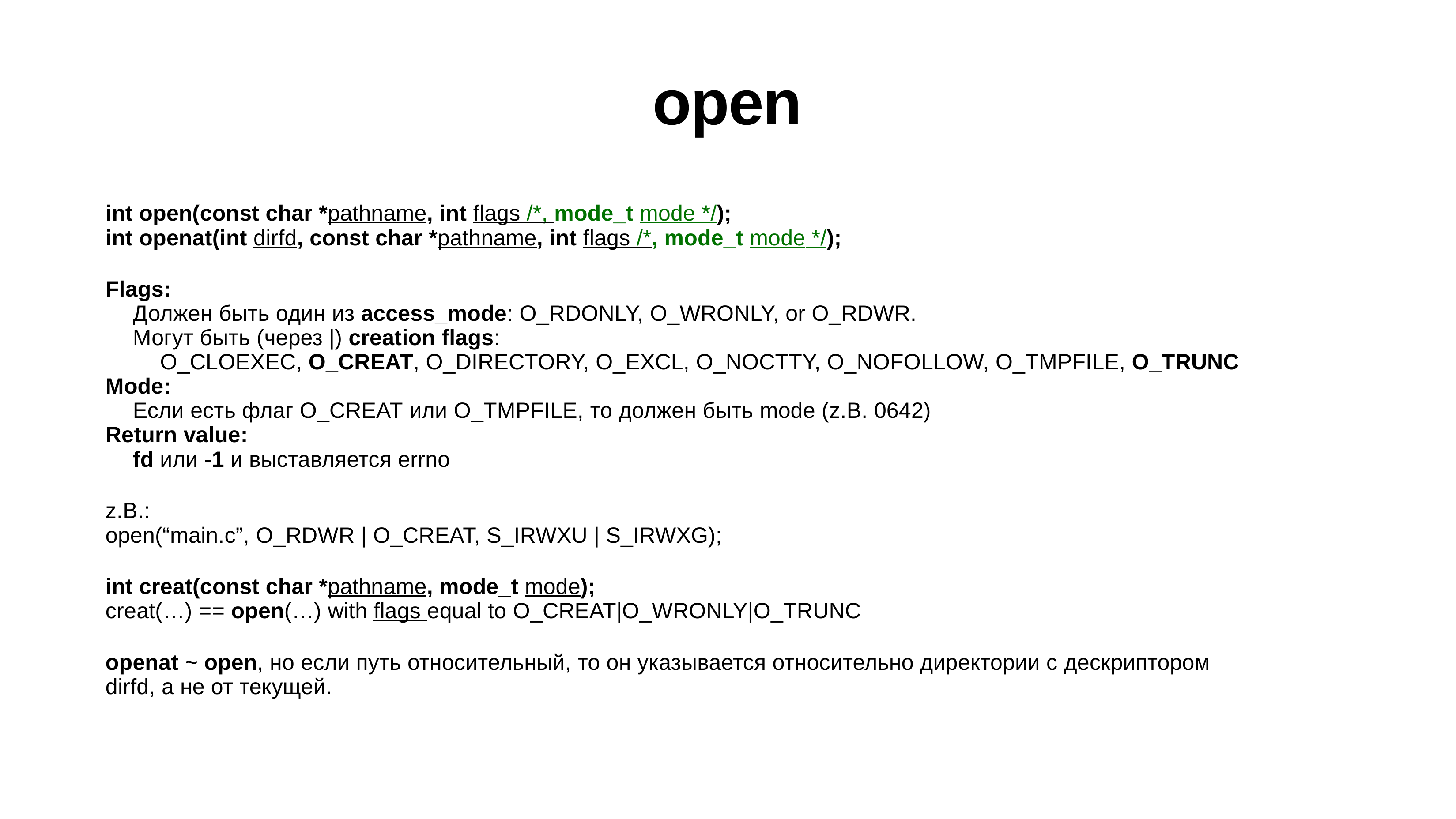

# open
int open(const char *pathname, int flags /*, mode_t mode */);
int openat(int dirfd, const char *pathname, int flags /*, mode_t mode */);

Flags:
Должен быть один из access_mode: O_RDONLY, O_WRONLY, or O_RDWR.
Могут быть (через |) creation flags:
O_CLOEXEC, O_CREAT, O_DIRECTORY, O_EXCL, O_NOCTTY, O_NOFOLLOW, O_TMPFILE, O_TRUNC
Mode:
Если есть флаг O_CREAT или O_TMPFILE, то должен быть mode (z.B. 0642)
Return value:
fd или -1 и выставляется errno

z.B.:
open(“main.c”, O_RDWR | O_CREAT, S_IRWXU | S_IRWXG);

int creat(const char *pathname, mode_t mode);
creat(…) == open(…) with flags equal to O_CREAT|O_WRONLY|O_TRUNC

openat ~ open, но если путь относительный, то он указывается относительно директории с дескриптором
dirfd, а не от текущей.